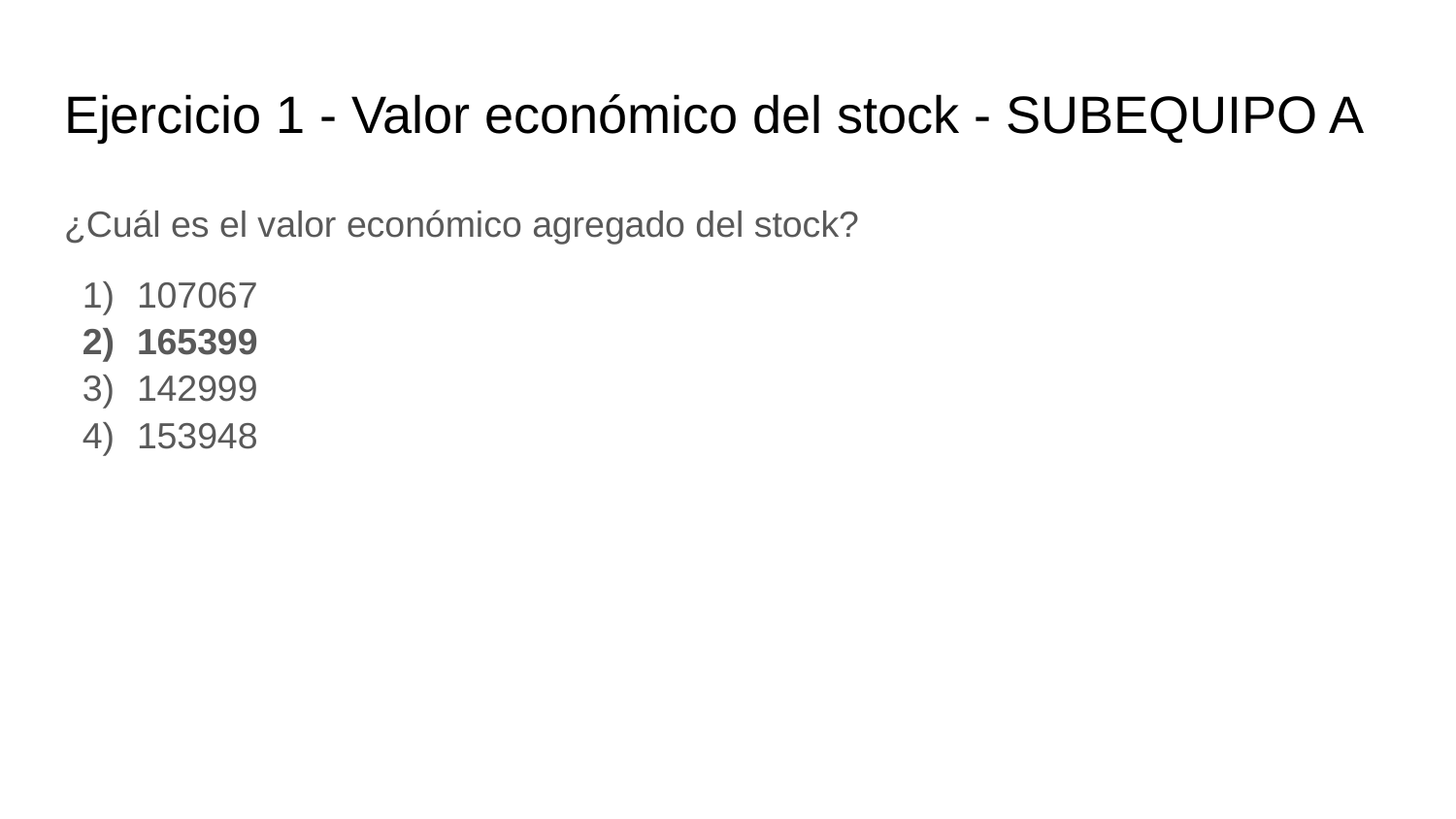

# Ejercicio 1 - Valor económico del stock - SUBEQUIPO A
¿Cuál es el valor económico agregado del stock?
107067
165399
142999
153948